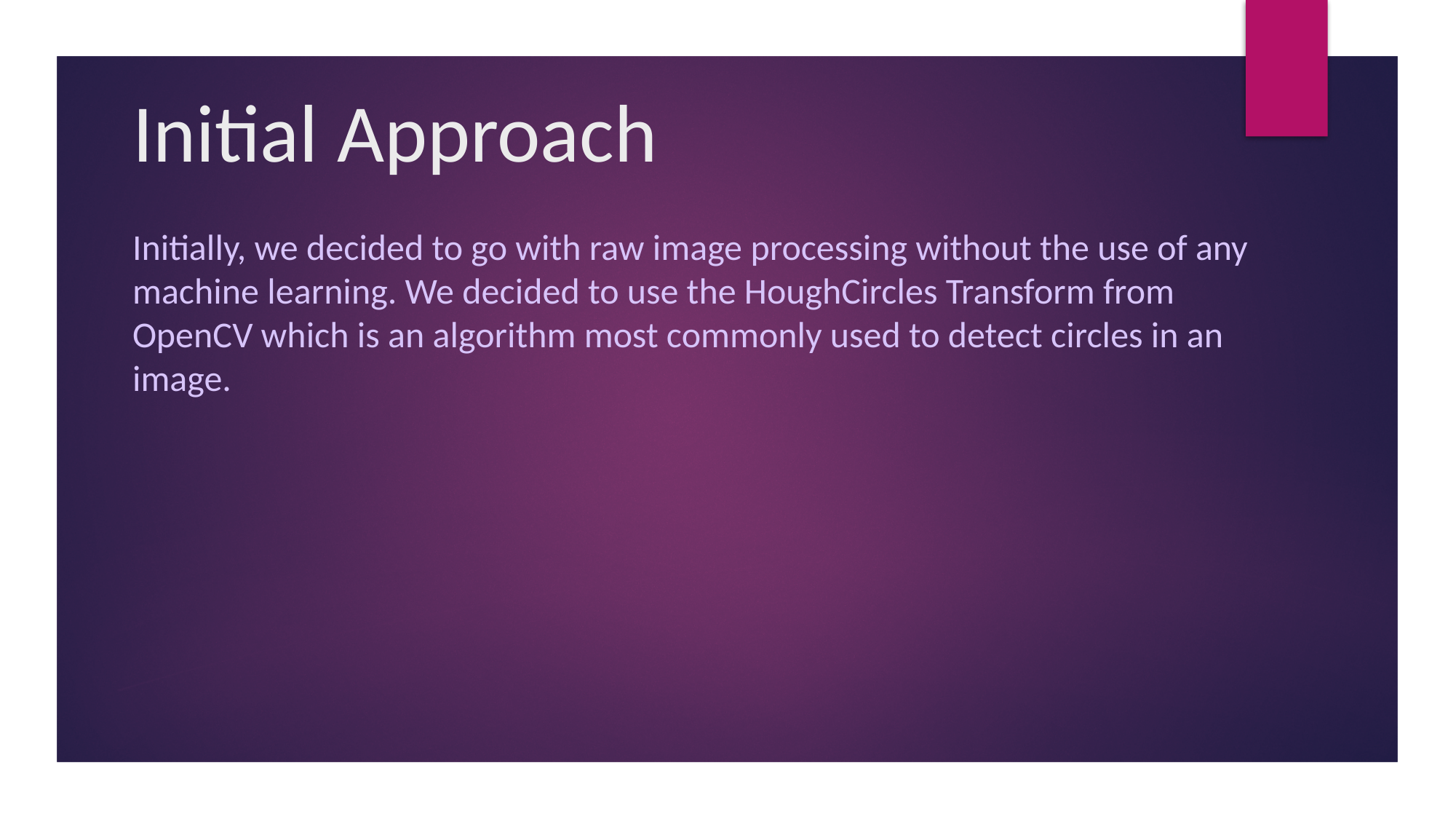

# Initial Approach
Initially, we decided to go with raw image processing without the use of any machine learning. We decided to use the HoughCircles Transform from OpenCV which is an algorithm most commonly used to detect circles in an image.